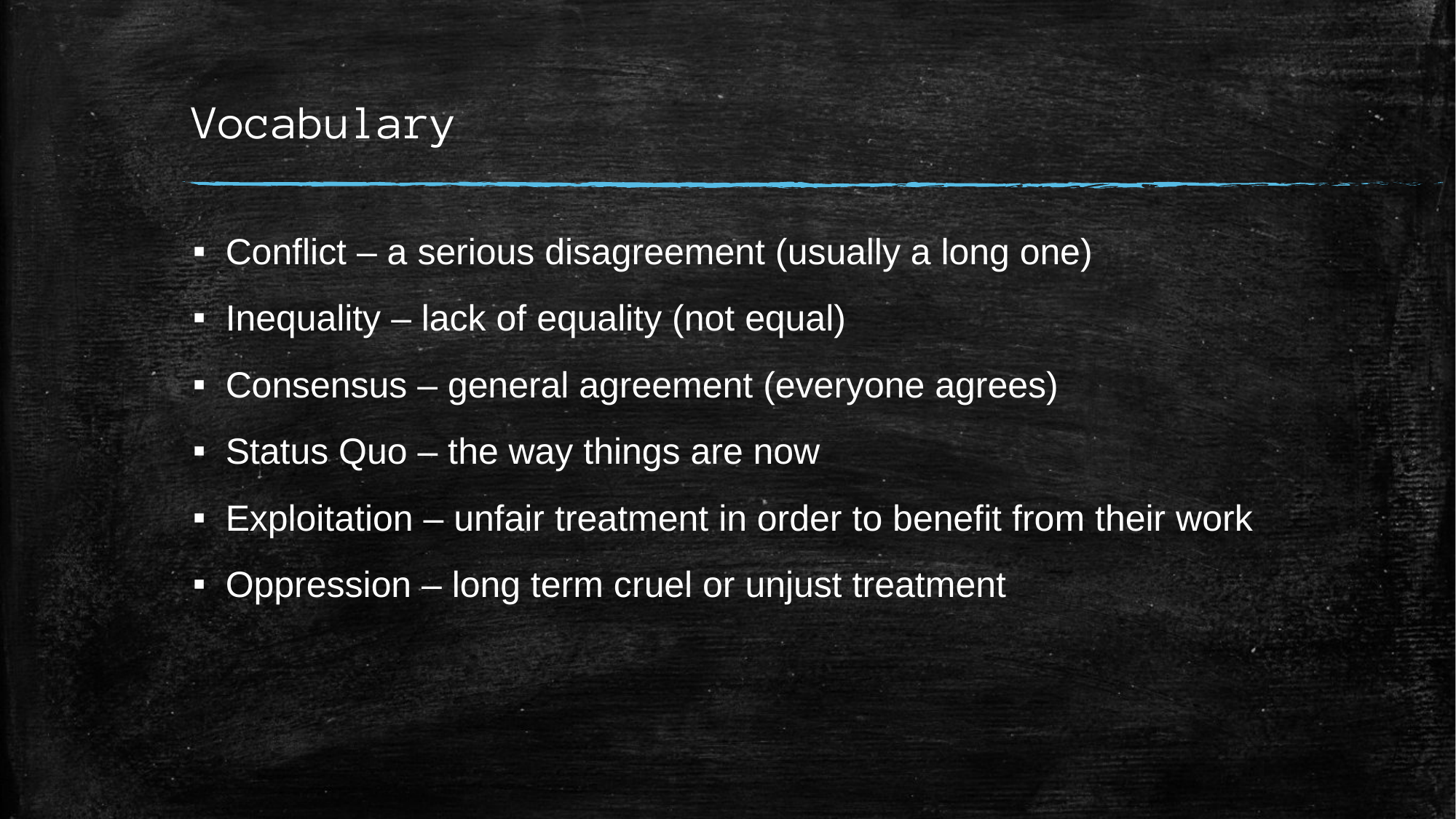

# Vocabulary
Conflict – a serious disagreement (usually a long one)
Inequality – lack of equality (not equal)
Consensus – general agreement (everyone agrees)
Status Quo – the way things are now
Exploitation – unfair treatment in order to benefit from their work
Oppression – long term cruel or unjust treatment